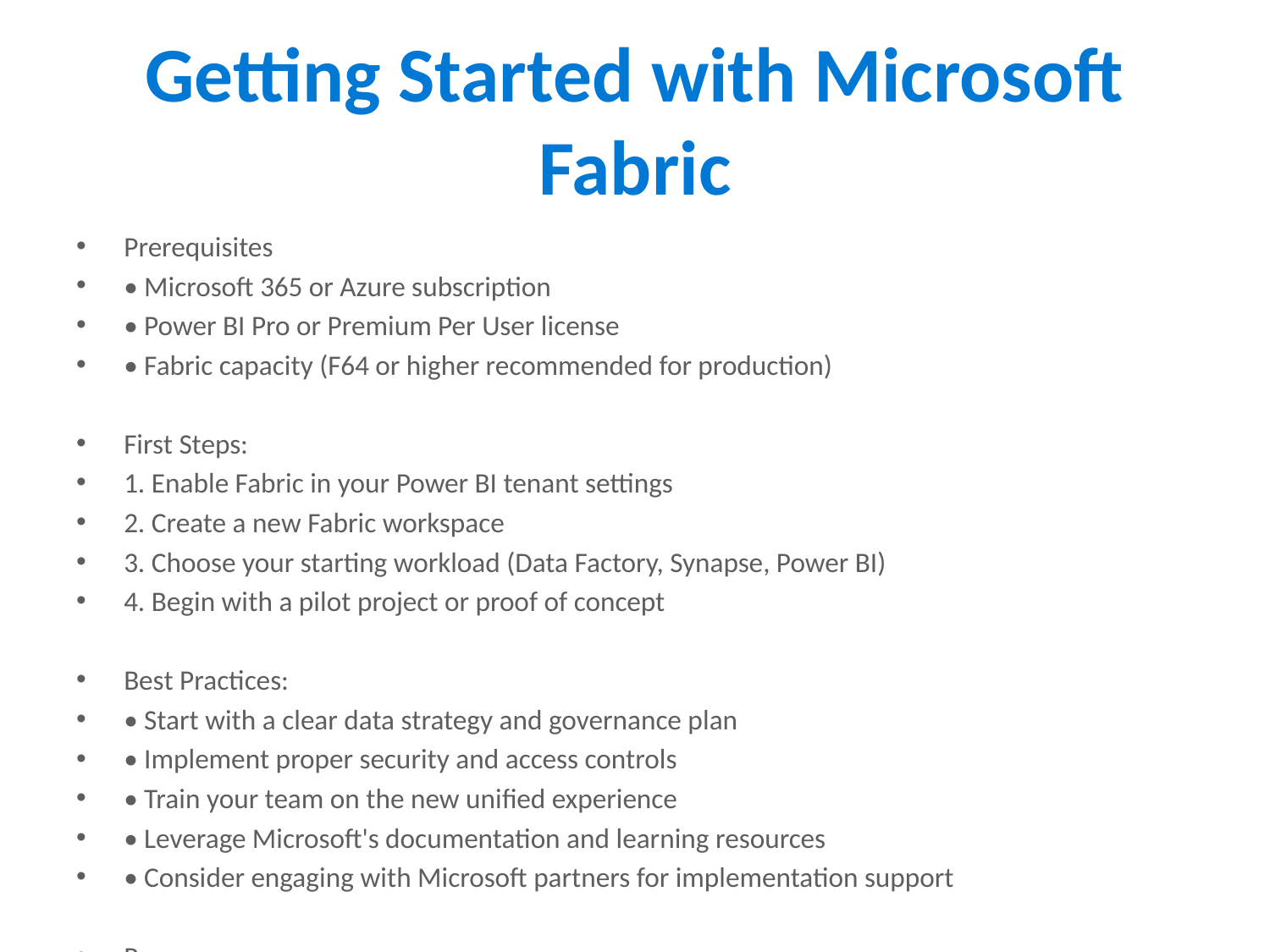

# Getting Started with Microsoft Fabric
Prerequisites
• Microsoft 365 or Azure subscription
• Power BI Pro or Premium Per User license
• Fabric capacity (F64 or higher recommended for production)

First Steps:
1. Enable Fabric in your Power BI tenant settings
2. Create a new Fabric workspace
3. Choose your starting workload (Data Factory, Synapse, Power BI)
4. Begin with a pilot project or proof of concept

Best Practices:
• Start with a clear data strategy and governance plan
• Implement proper security and access controls
• Train your team on the new unified experience
• Leverage Microsoft's documentation and learning resources
• Consider engaging with Microsoft partners for implementation support

Resources:
• Microsoft Learn training modules
• Fabric documentation and samples
• Community forums and user groups
• Microsoft FastTrack for Fabric program